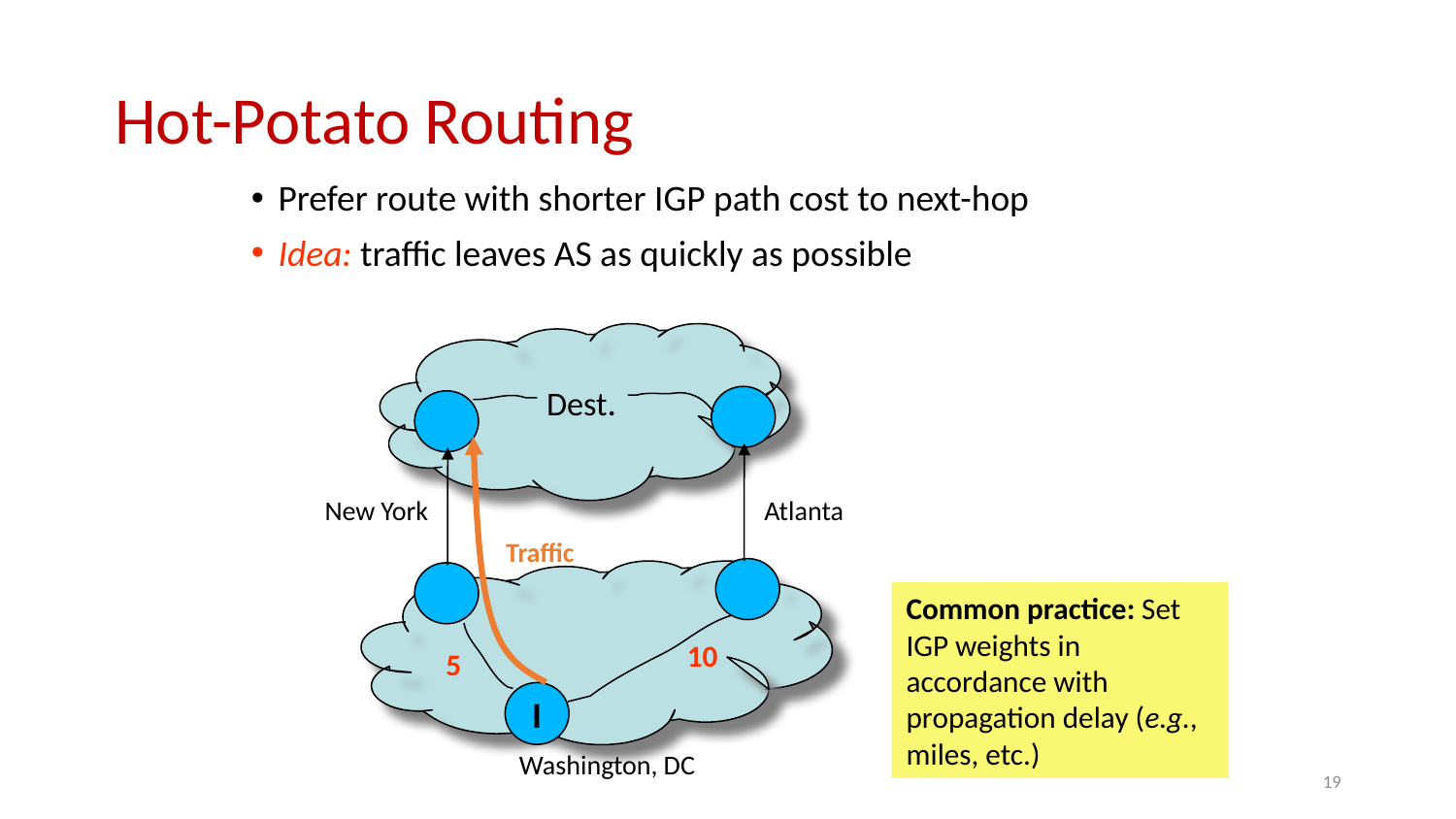

# Hot-Potato Routing
Prefer route with shorter IGP path cost to next-hop
Idea: traffic leaves AS as quickly as possible

Dest.

New York
Atlanta
Traffic

Common practice: Set IGP weights in accordance with propagation delay (e.g., miles, etc.)

10
5
I
Washington, DC
19